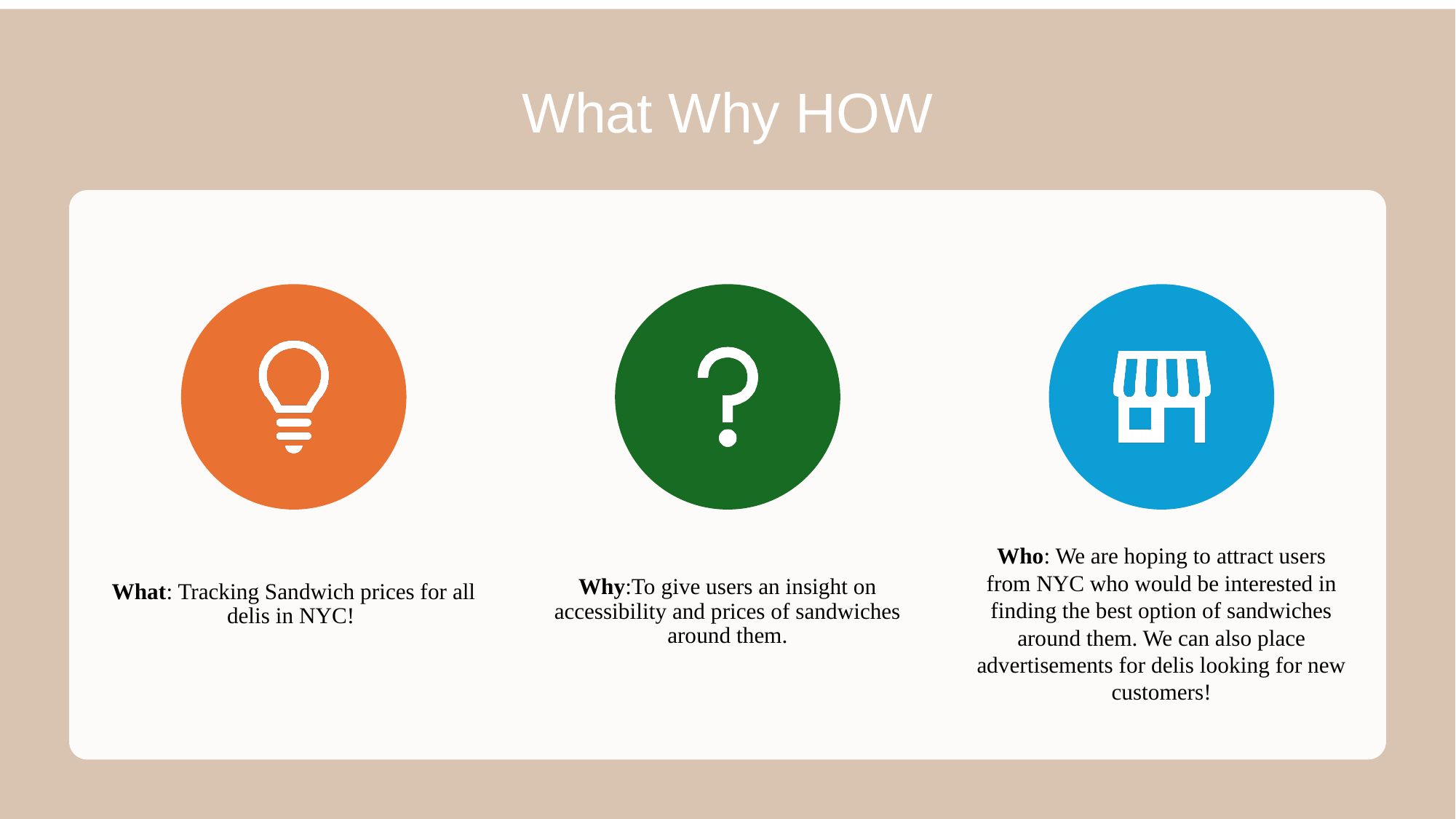

# What Why HOW

Who: We are hoping to attract users from NYC who would be interested in finding the best option of sandwiches around them. We can also place advertisements for delis looking for new customers!
Why:To give users an insight on accessibility and prices of sandwiches around them.

What: Tracking Sandwich prices for all delis in NYC!